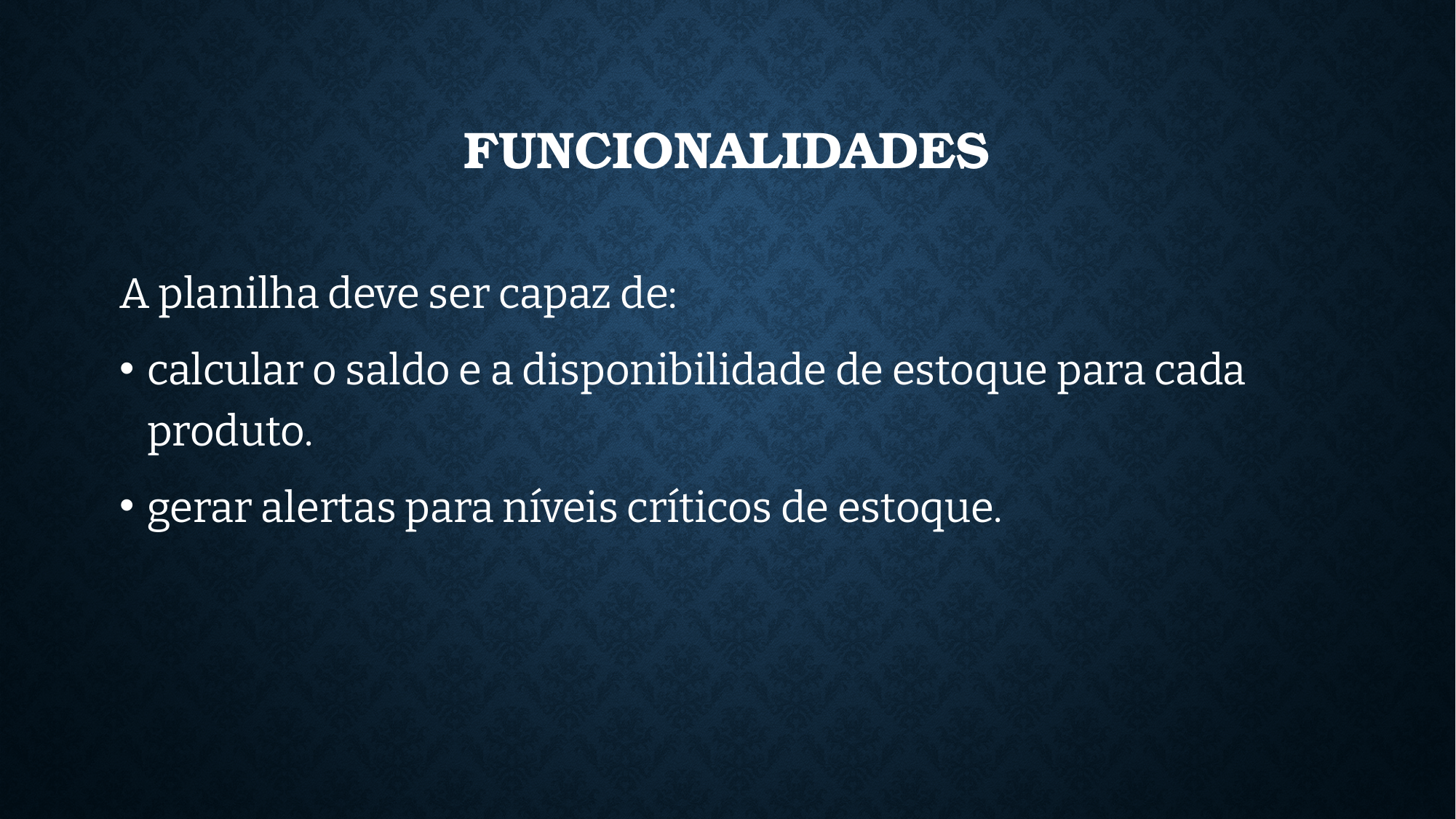

# Funcionalidades
A planilha deve ser capaz de:
calcular o saldo e a disponibilidade de estoque para cada produto.
gerar alertas para níveis críticos de estoque.